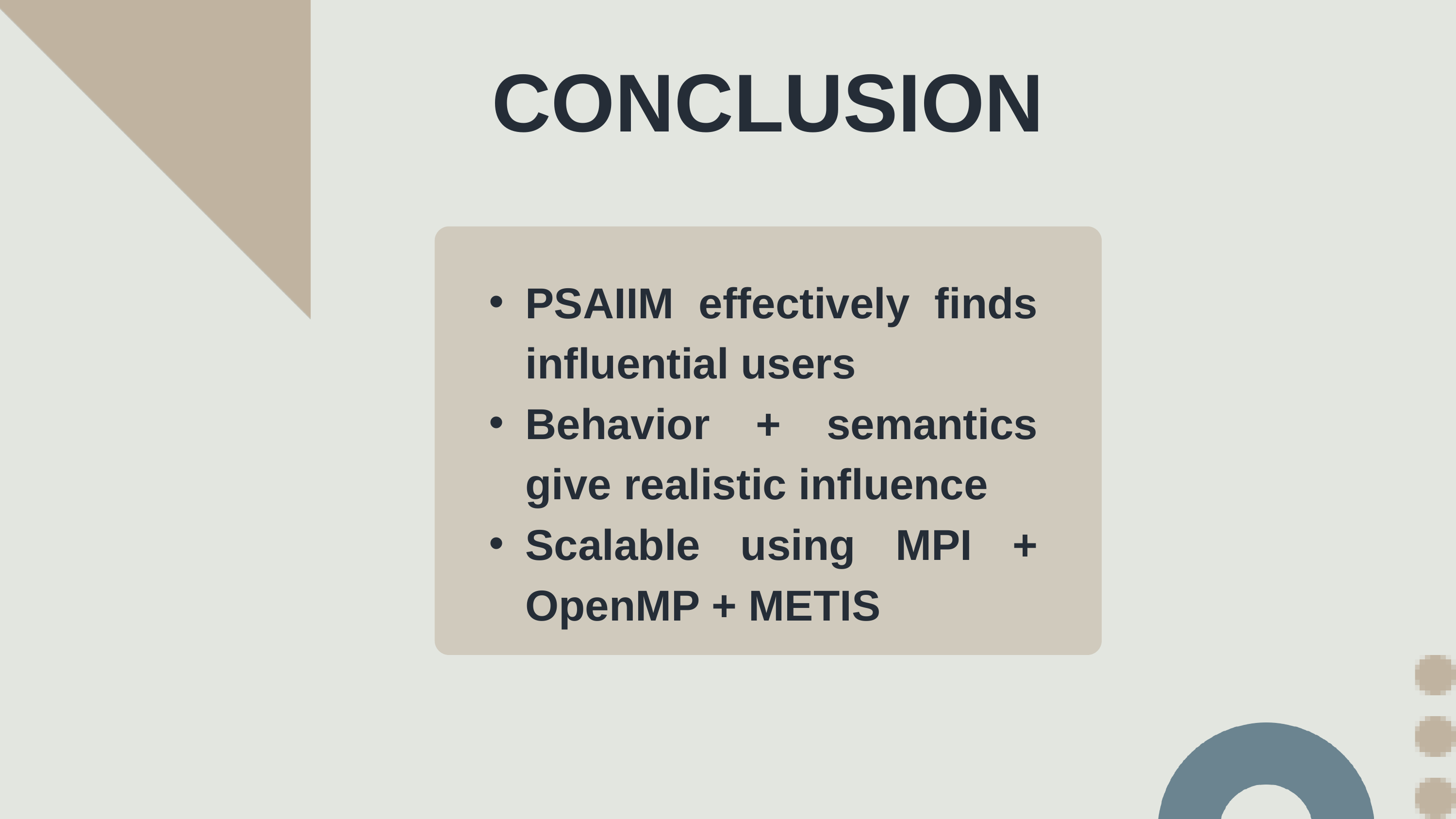

CONCLUSION

PSAIIM effectively finds influential users
Behavior + semantics give realistic influence
Scalable using MPI + OpenMP + METIS